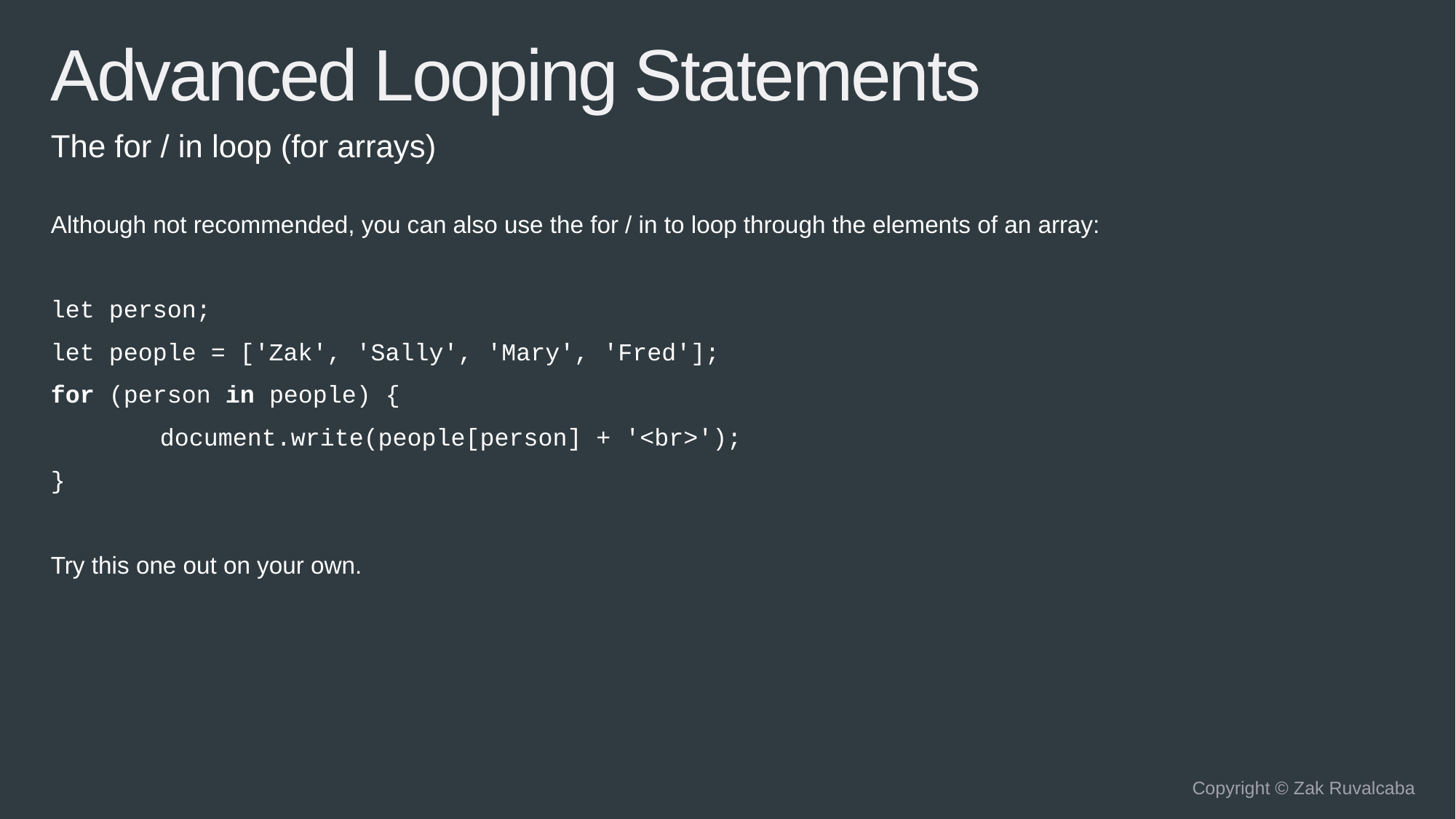

# Advanced Looping Statements
The for / in loop (for arrays)
Although not recommended, you can also use the for / in to loop through the elements of an array:

let person;
let people = ['Zak', 'Sally', 'Mary', 'Fred'];
for (person in people) {
	document.write(people[person] + '<br>');
}

Try this one out on your own.